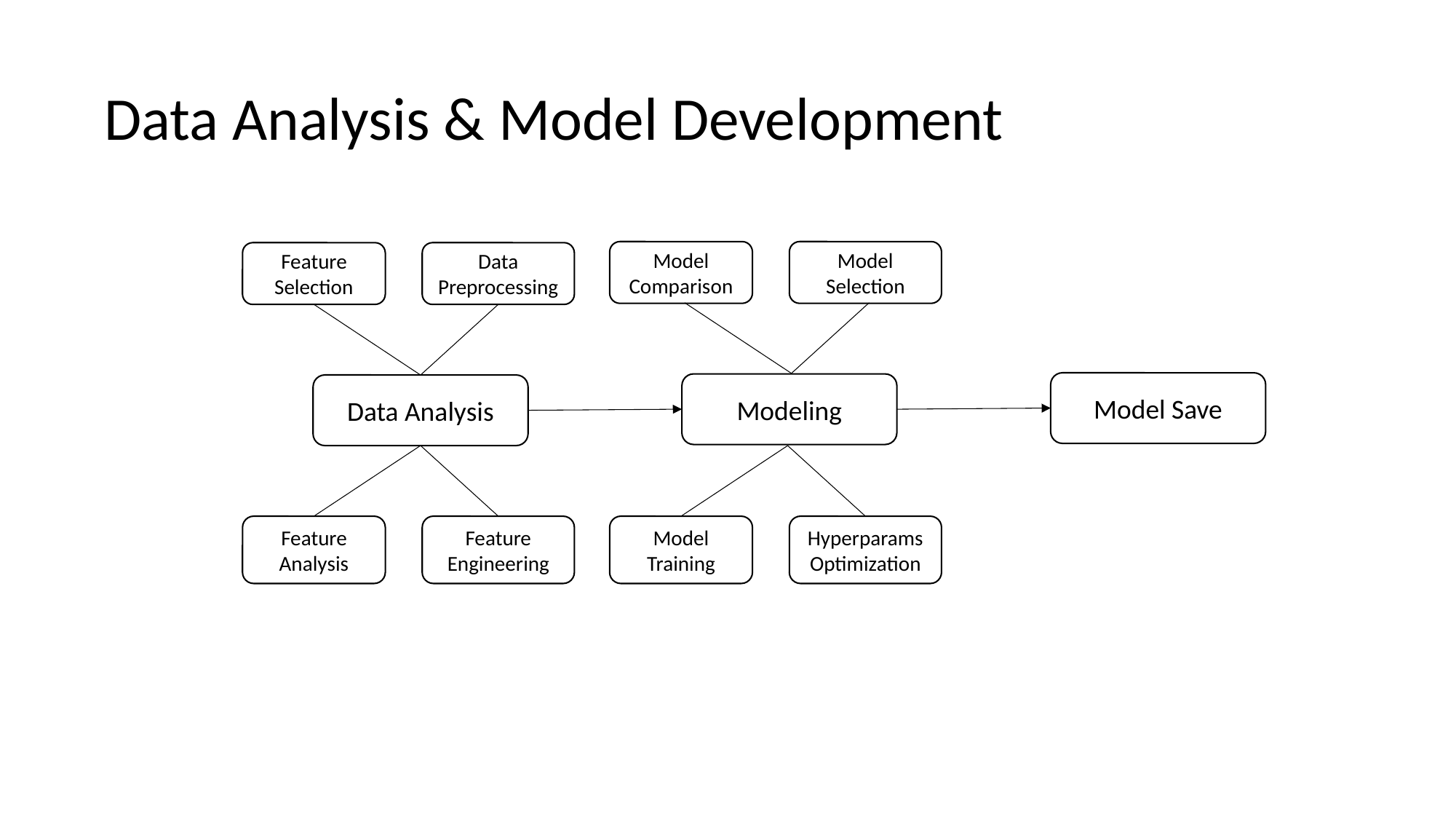

Data Analysis & Model Development
Model Comparison
Model Selection
Feature Selection
Data Preprocessing
Model Save
Modeling
Data Analysis
Feature Analysis
Feature Engineering
Model Training
Hyperparams
Optimization